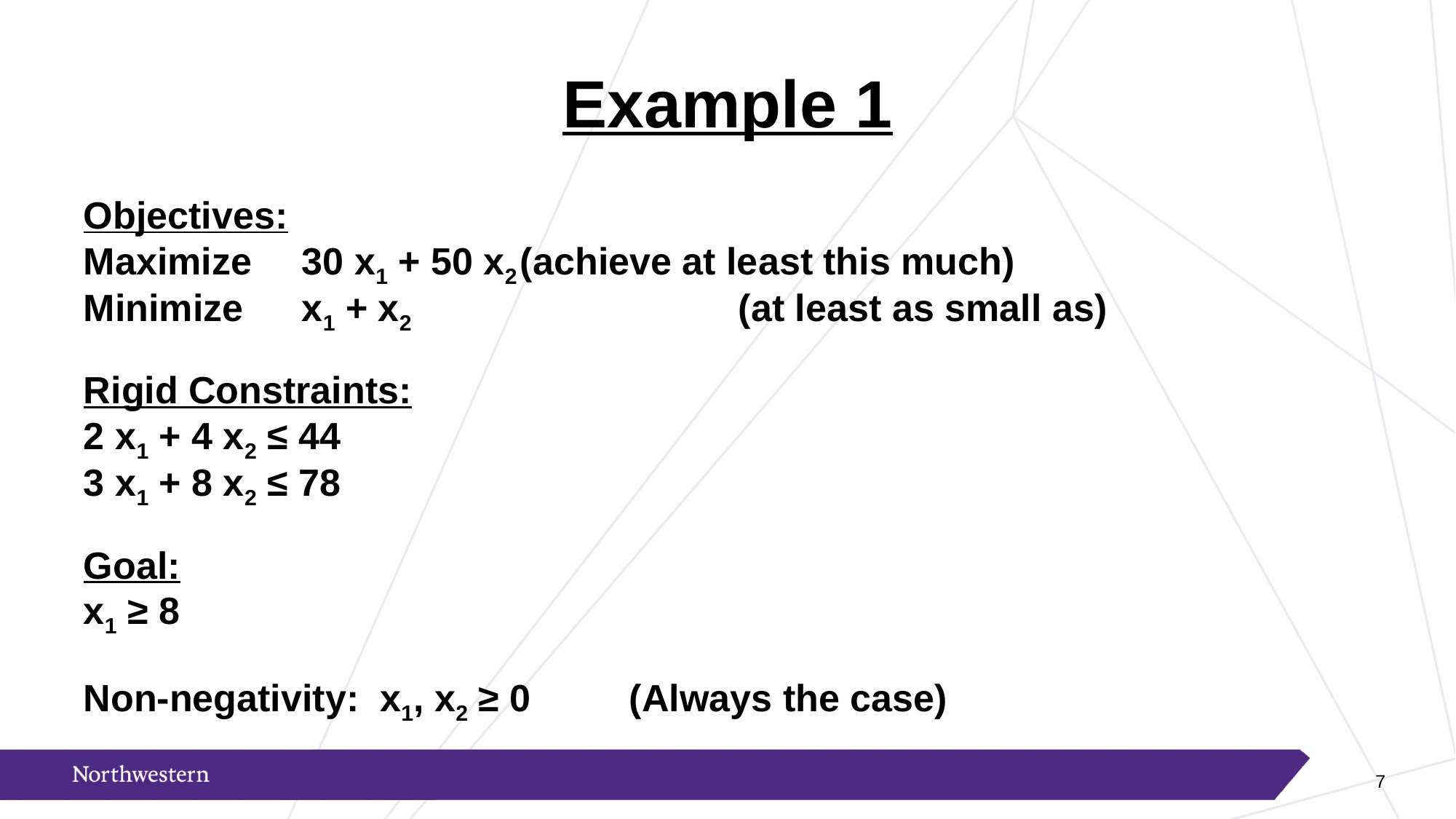

Example 1
Objectives:
Maximize	30 x1 + 50 x2	(achieve at least this much)
Minimize 	x1 + x2			(at least as small as)
Rigid Constraints:
2 x1 + 4 x2 ≤ 44
3 x1 + 8 x2 ≤ 78
Goal:
x1 ≥ 8
Non-negativity:  x1, x2 ≥ 0	(Always the case)
7